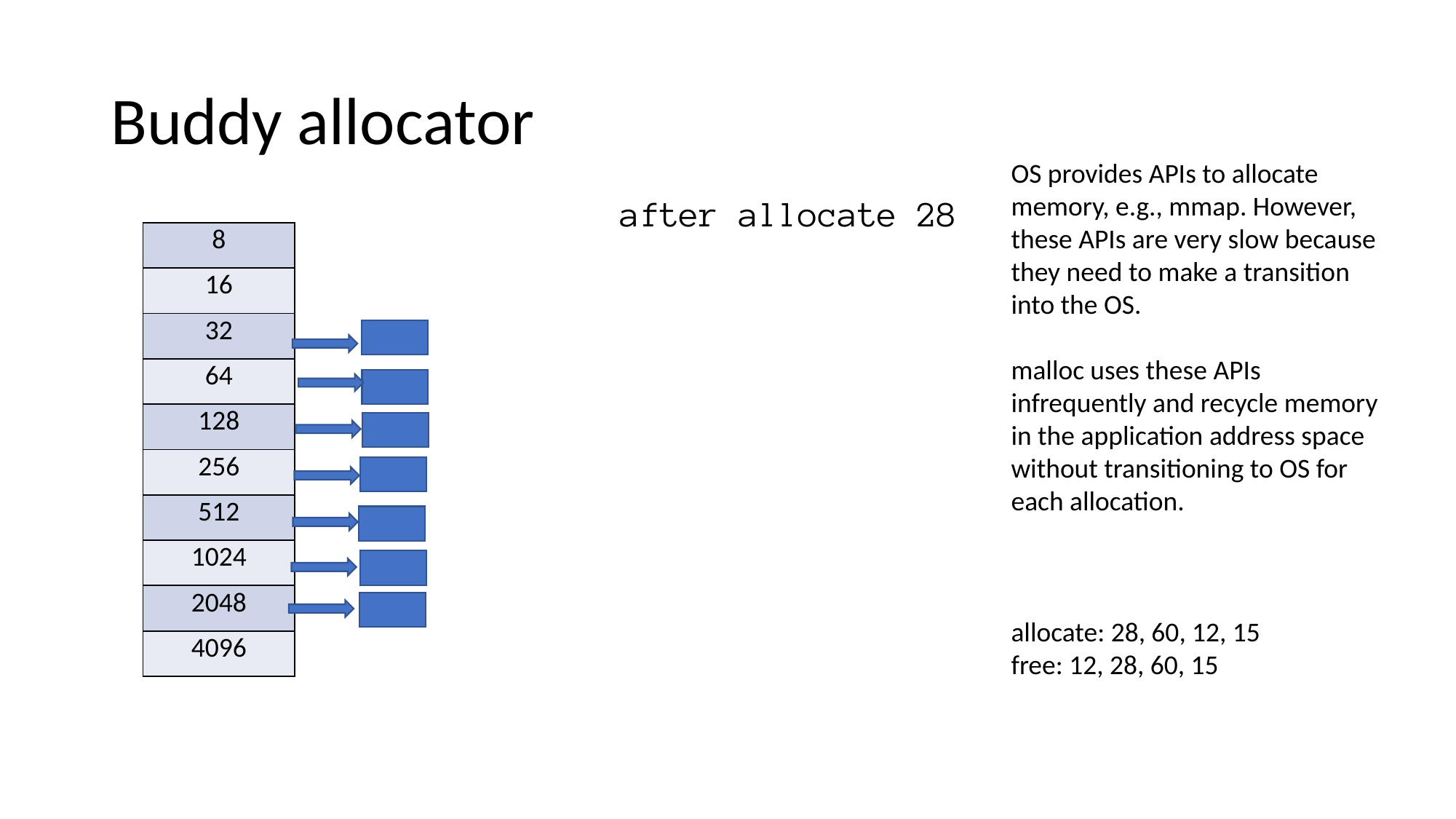

# Buddy allocator
OS provides APIs to allocate memory, e.g., mmap. However, these APIs are very slow because they need to make a transition into the OS.

malloc uses these APIs infrequently and recycle memory in the application address space without transitioning to OS for each allocation.

allocate: 28, 60, 12, 15
free: 12, 28, 60, 15
after allocate 28
| 8 |
| --- |
| 16 |
| 32 |
| 64 |
| 128 |
| 256 |
| 512 |
| 1024 |
| 2048 |
| 4096 |